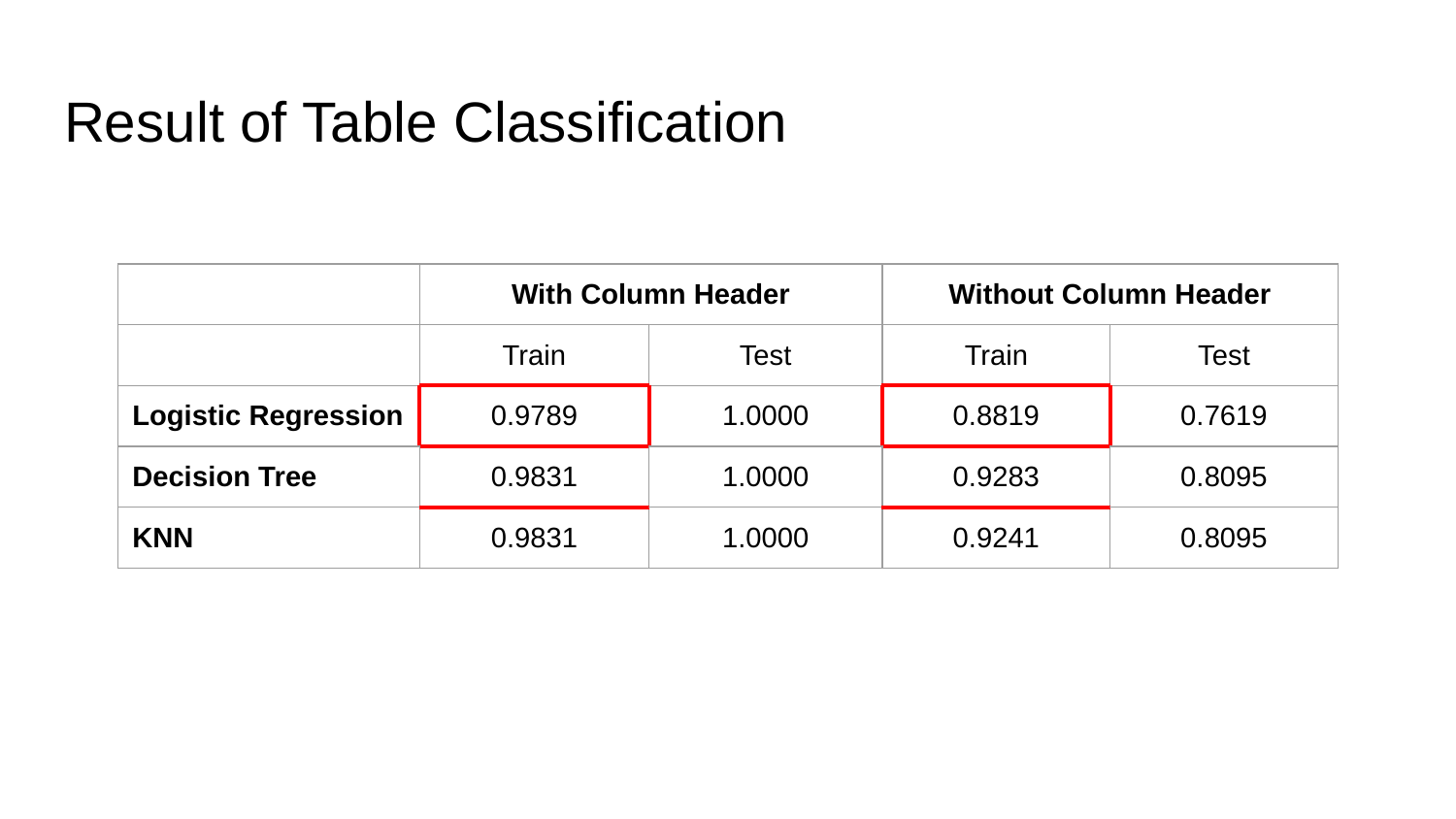

# Result of Table Classification
|  | With Column Header |  | Without Column Header |  |
| --- | --- | --- | --- | --- |
|  | Train | Test | Train | Test |
| Logistic Regression | 0.9789 | 1.0000 | 0.8819 | 0.7619 |
| Decision Tree | 0.9831 | 1.0000 | 0.9283 | 0.8095 |
| KNN | 0.9831 | 1.0000 | 0.9241 | 0.8095 |